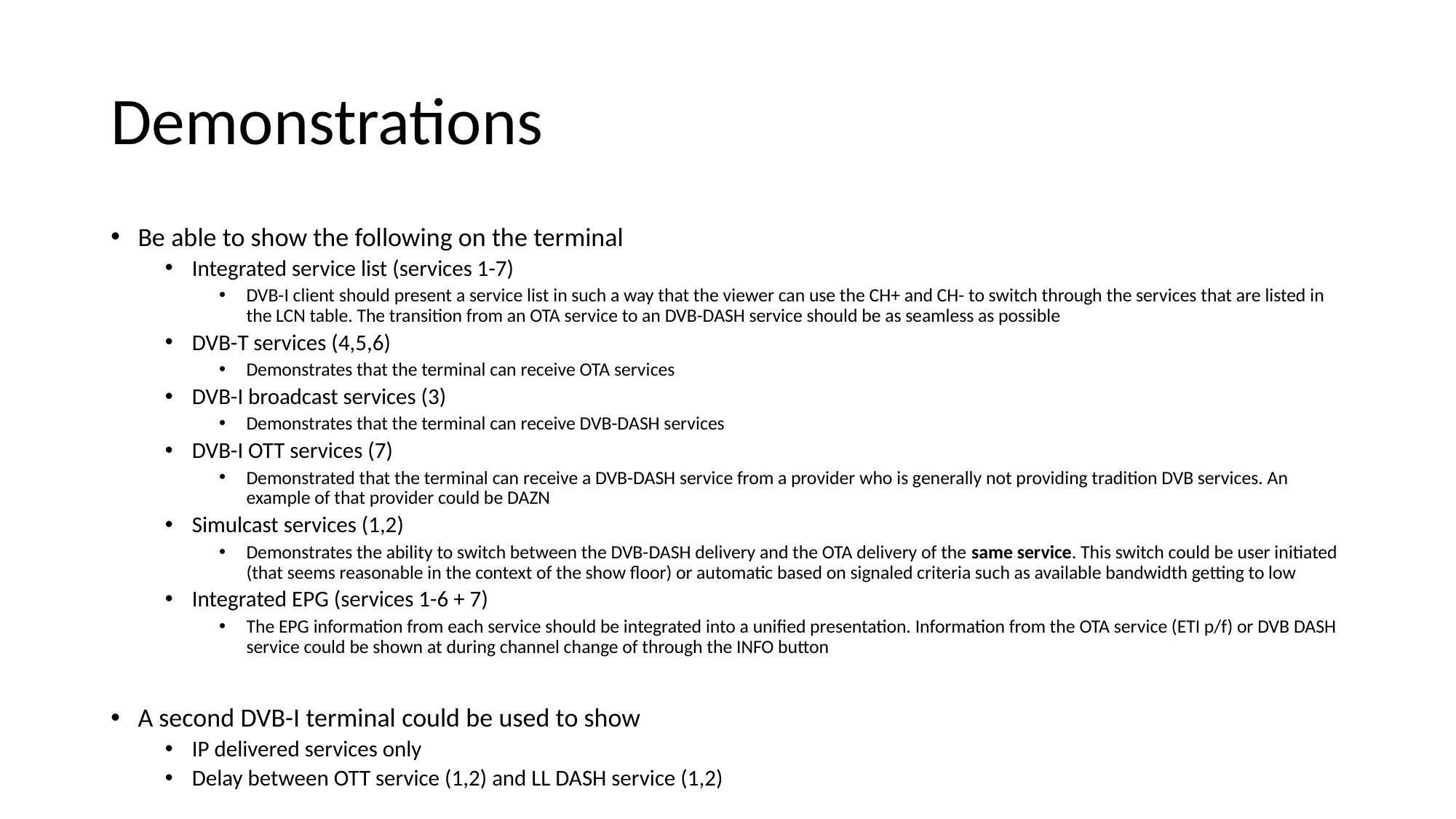

# Demonstrations
Be able to show the following on the terminal
Integrated service list (services 1-7)
DVB-I client should present a service list in such a way that the viewer can use the CH+ and CH- to switch through the services that are listed in the LCN table. The transition from an OTA service to an DVB-DASH service should be as seamless as possible
DVB-T services (4,5,6)
Demonstrates that the terminal can receive OTA services
DVB-I broadcast services (3)
Demonstrates that the terminal can receive DVB-DASH services
DVB-I OTT services (7)
Demonstrated that the terminal can receive a DVB-DASH service from a provider who is generally not providing tradition DVB services. An example of that provider could be DAZN
Simulcast services (1,2)
Demonstrates the ability to switch between the DVB-DASH delivery and the OTA delivery of the same service. This switch could be user initiated (that seems reasonable in the context of the show floor) or automatic based on signaled criteria such as available bandwidth getting to low
Integrated EPG (services 1-6 + 7)
The EPG information from each service should be integrated into a unified presentation. Information from the OTA service (ETI p/f) or DVB DASH service could be shown at during channel change of through the INFO button

A second DVB-I terminal could be used to show
IP delivered services only
Delay between OTT service (1,2) and LL DASH service (1,2)